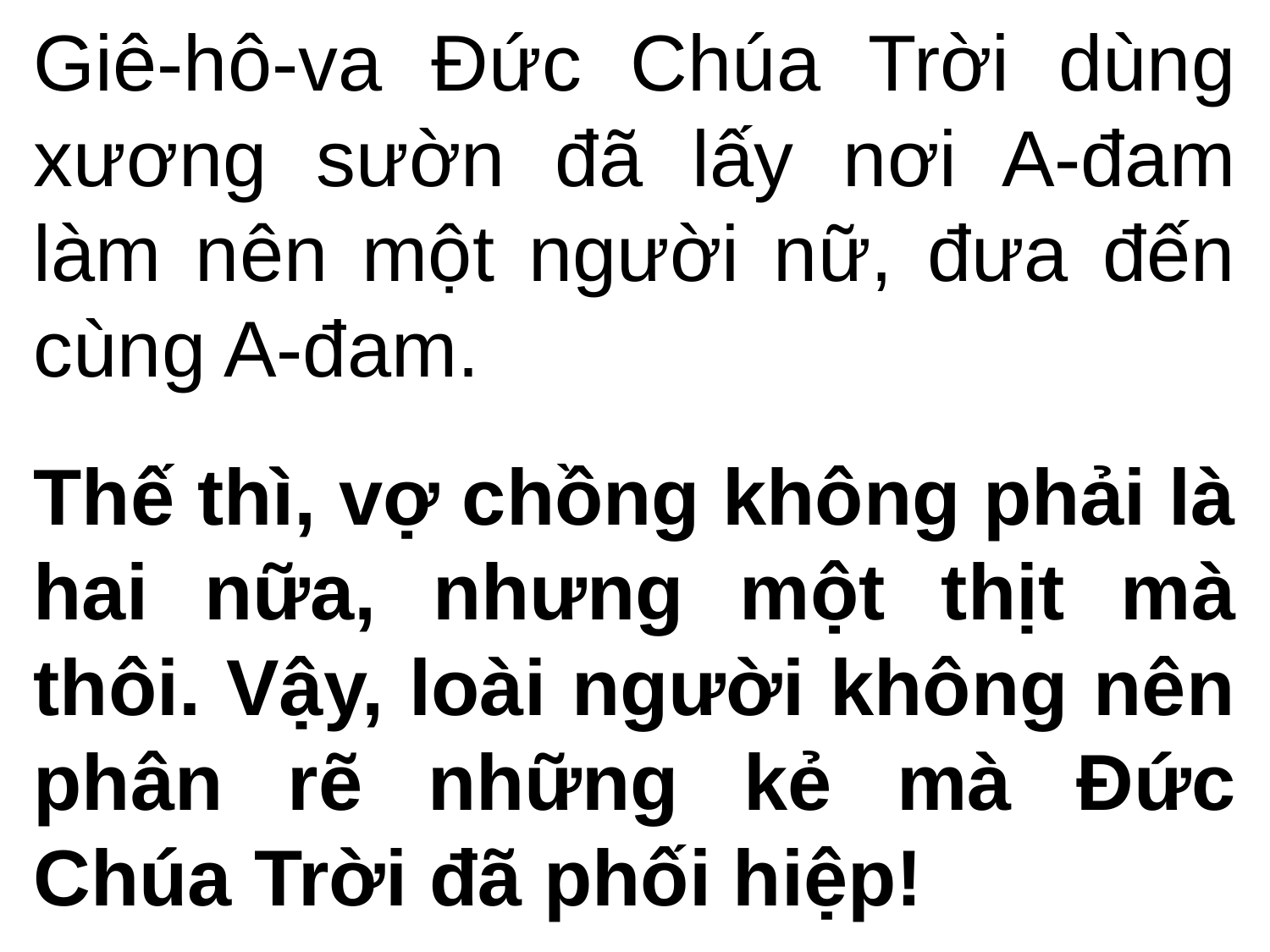

Giê-hô-va Đức Chúa Trời dùng xương sườn đã lấy nơi A-đam làm nên một người nữ, đưa đến cùng A-đam.

Thế thì, vợ chồng không phải là hai nữa, nhưng một thịt mà thôi. Vậy, loài người không nên phân rẽ những kẻ mà Đức Chúa Trời đã phối hiệp!